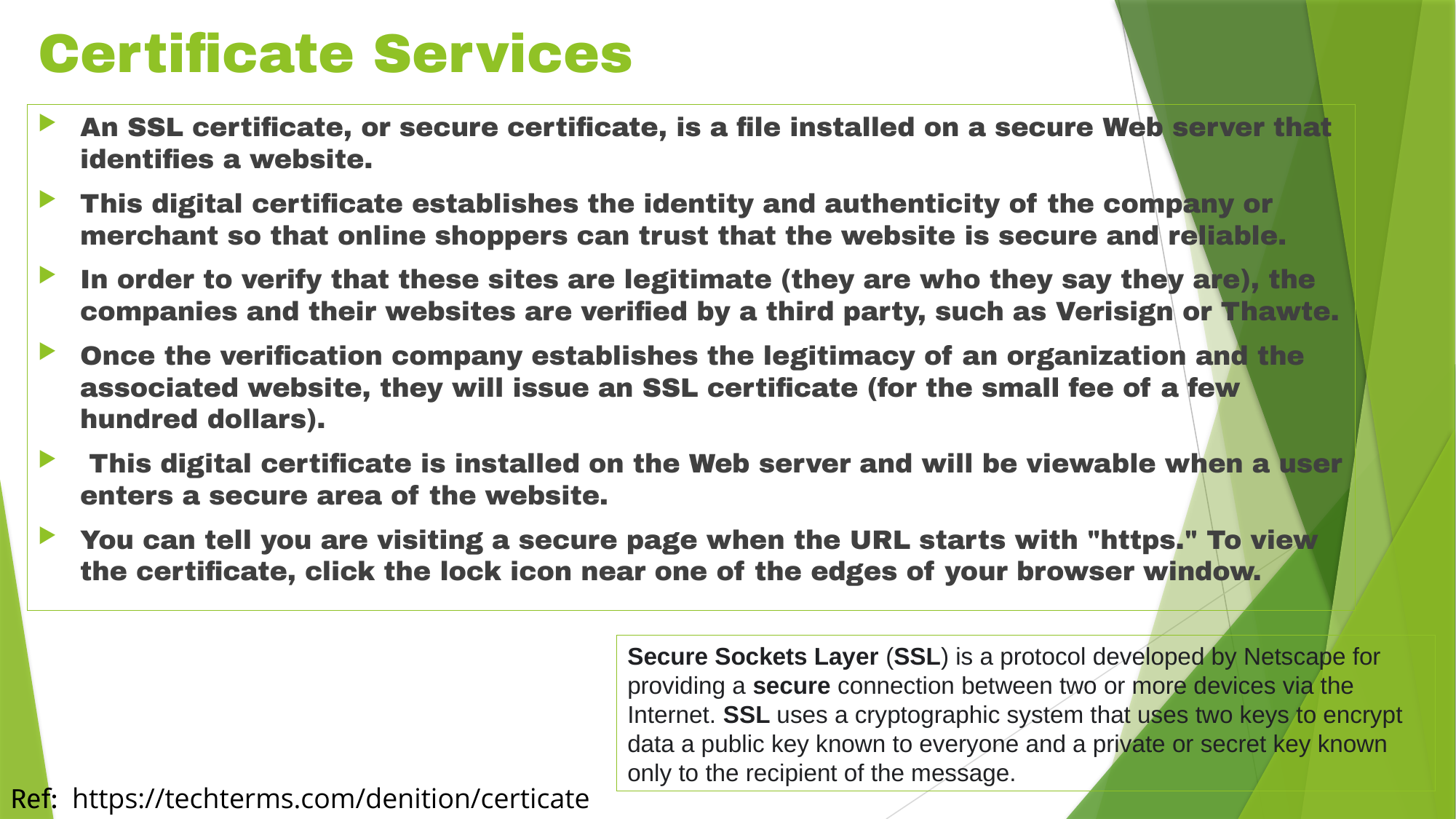

# Certificate Services
An SSL certificate, or secure certificate, is a file installed on a secure Web server that identifies a website.
This digital certificate establishes the identity and authenticity of the company or merchant so that online shoppers can trust that the website is secure and reliable.
In order to verify that these sites are legitimate (they are who they say they are), the companies and their websites are verified by a third party, such as Verisign or Thawte.
Once the verification company establishes the legitimacy of an organization and the associated website, they will issue an SSL certificate (for the small fee of a few hundred dollars).
 This digital certificate is installed on the Web server and will be viewable when a user enters a secure area of the website.
You can tell you are visiting a secure page when the URL starts with "https." To view the certificate, click the lock icon near one of the edges of your browser window.

Secure Sockets Layer (SSL) is a protocol developed by Netscape for providing a secure connection between two or more devices via the Internet. SSL uses a cryptographic system that uses two keys to encrypt data a public key known to everyone and a private or secret key known only to the recipient of the message.
Ref:  https://techterms.com/denition/certicate